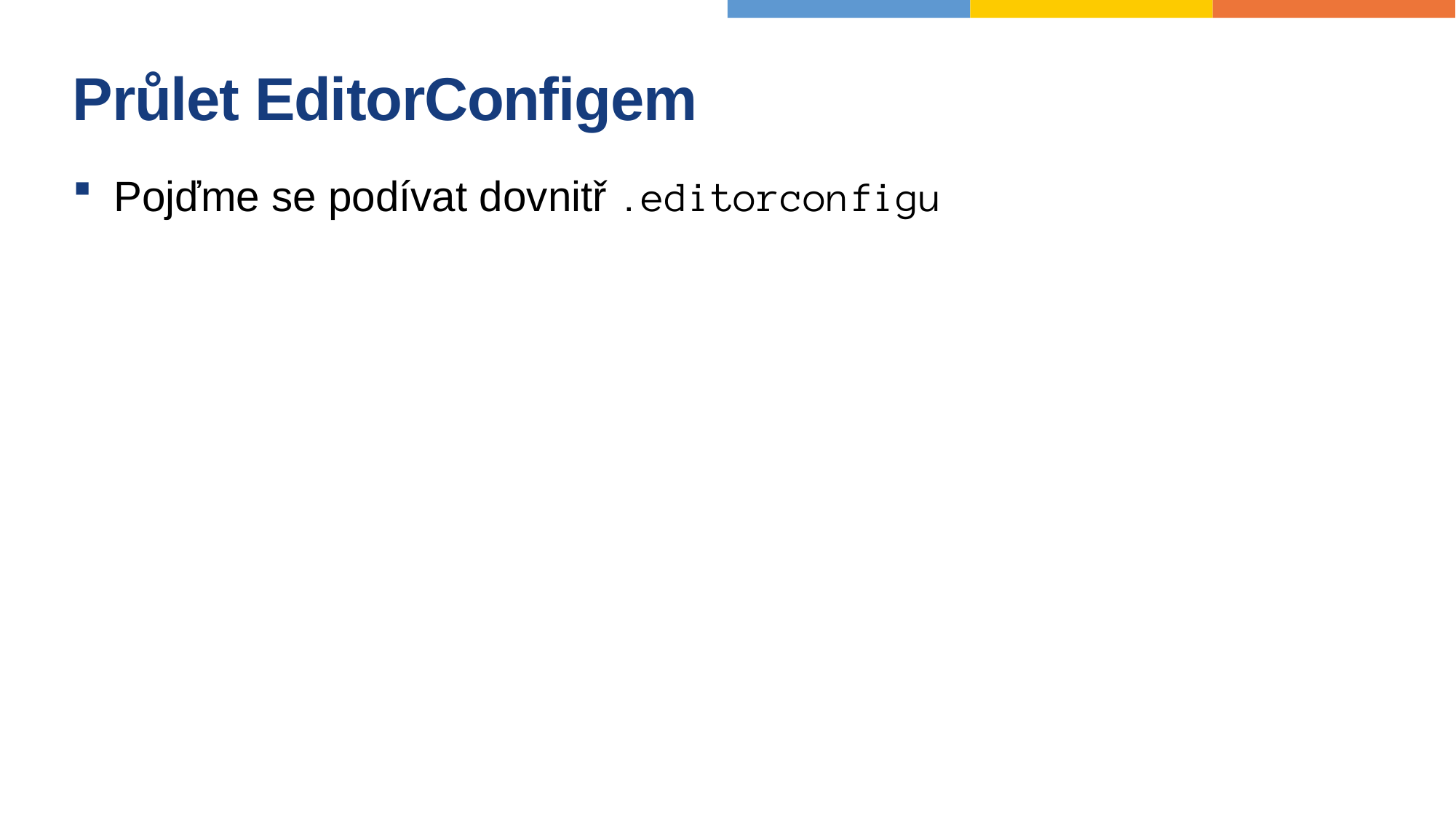

# Průlet EditorConfigem
Pojďme se podívat dovnitř .editorconfigu